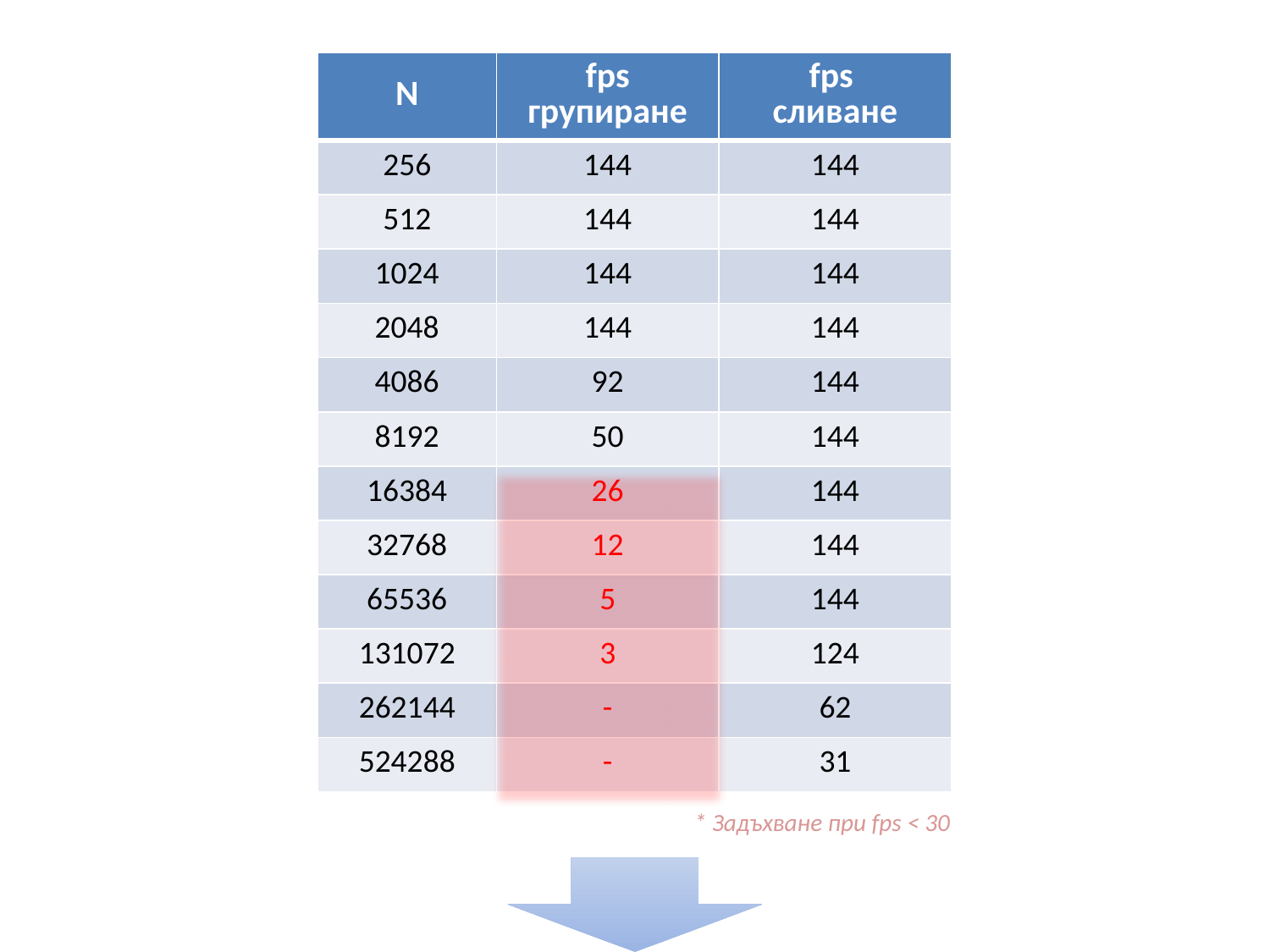

| N | fps групиране | fps сливане |
| --- | --- | --- |
| 256 | 144 | 144 |
| 512 | 144 | 144 |
| 1024 | 144 | 144 |
| 2048 | 144 | 144 |
| 4086 | 92 | 144 |
| 8192 | 50 | 144 |
| 16384 | 26 | 144 |
| 32768 | 12 | 144 |
| 65536 | 5 | 144 |
| 131072 | 3 | 124 |
| 262144 | - | 62 |
| 524288 | - | 31 |

* Задъхване при fps < 30